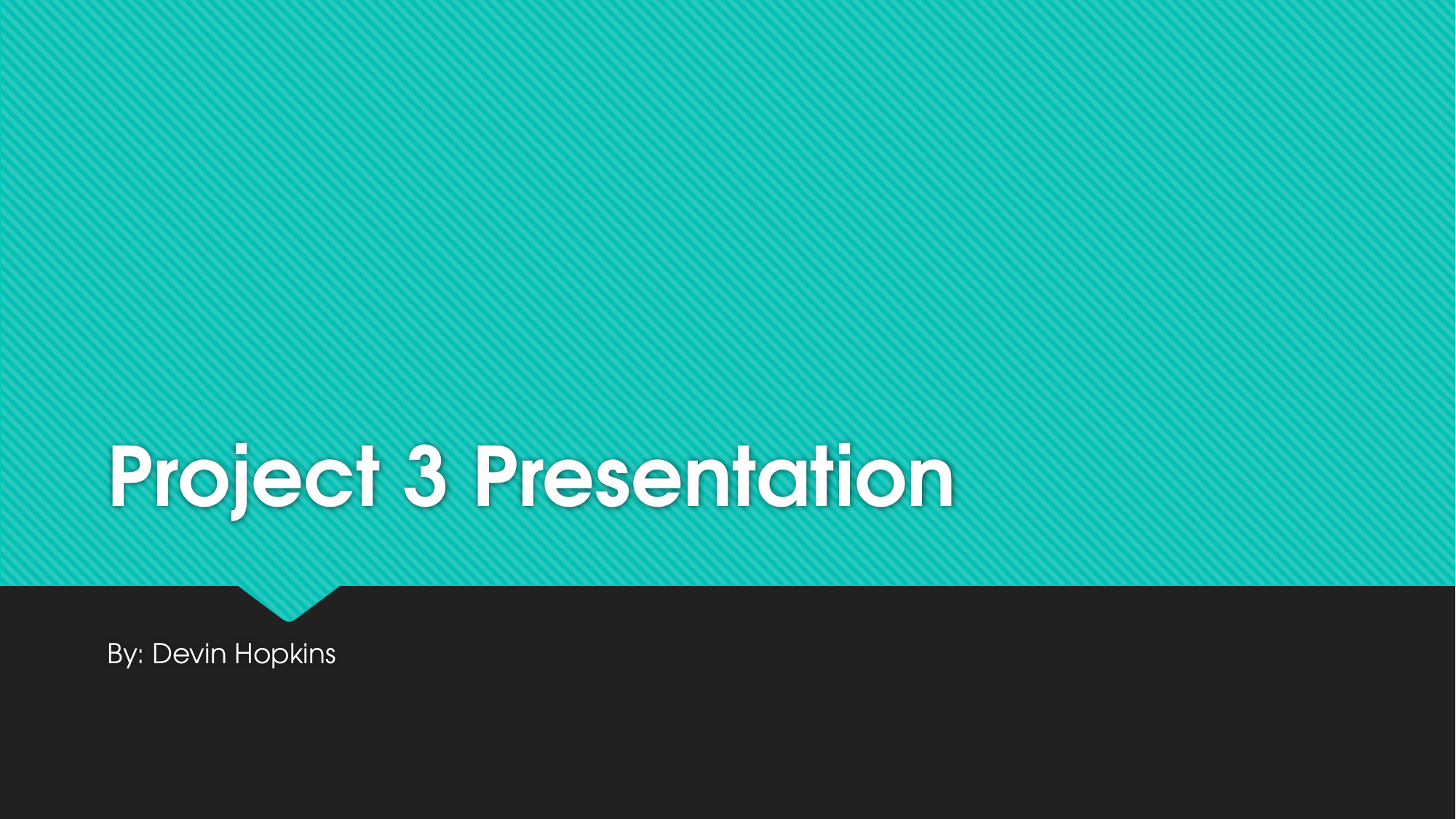

# Project 3 Presentation
By: Devin Hopkins